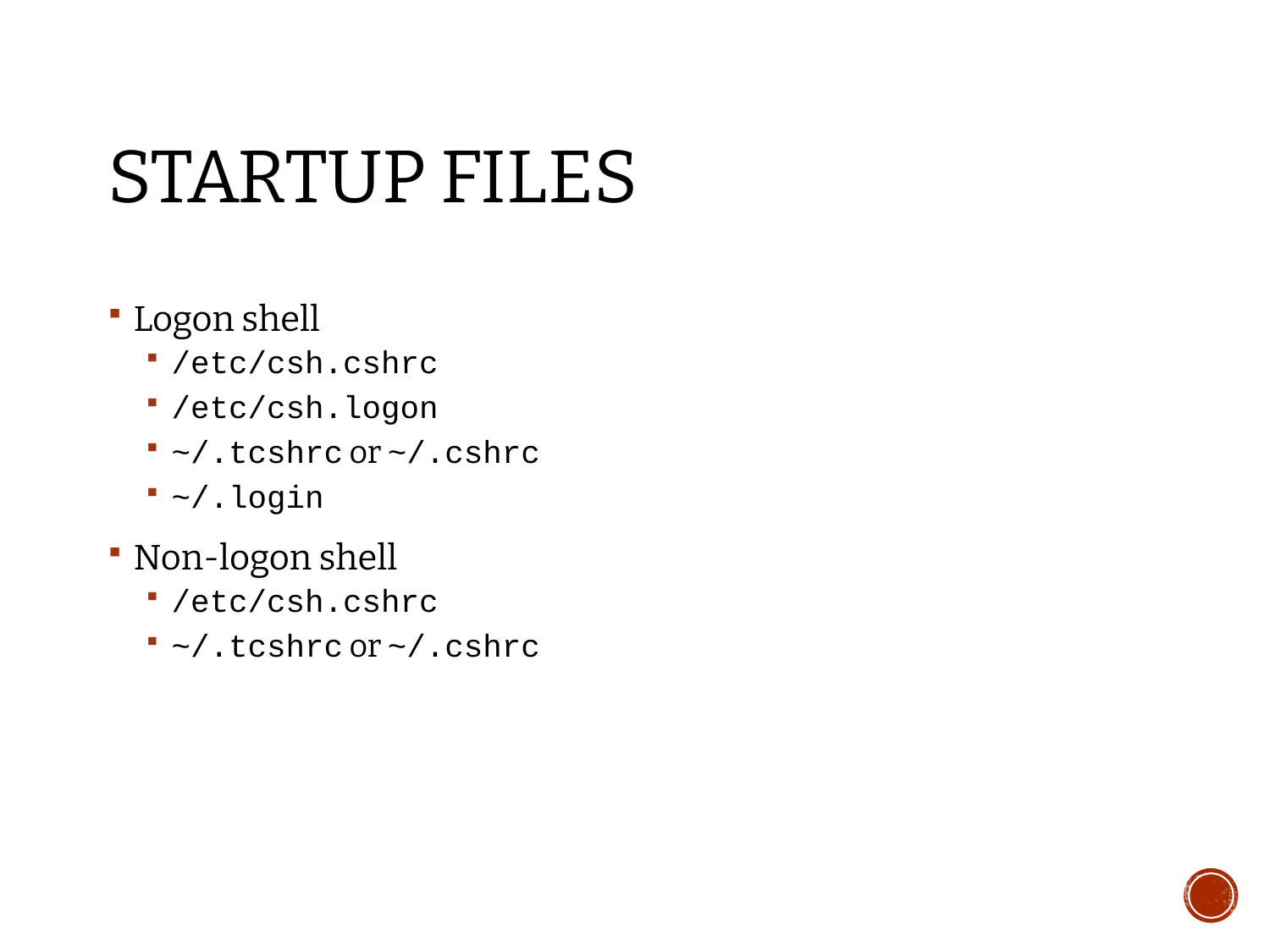

# Startup Files
Logon shell
/etc/csh.cshrc
/etc/csh.logon
~/.tcshrc or ~/.cshrc
~/.login
Non-logon shell
/etc/csh.cshrc
~/.tcshrc or ~/.cshrc